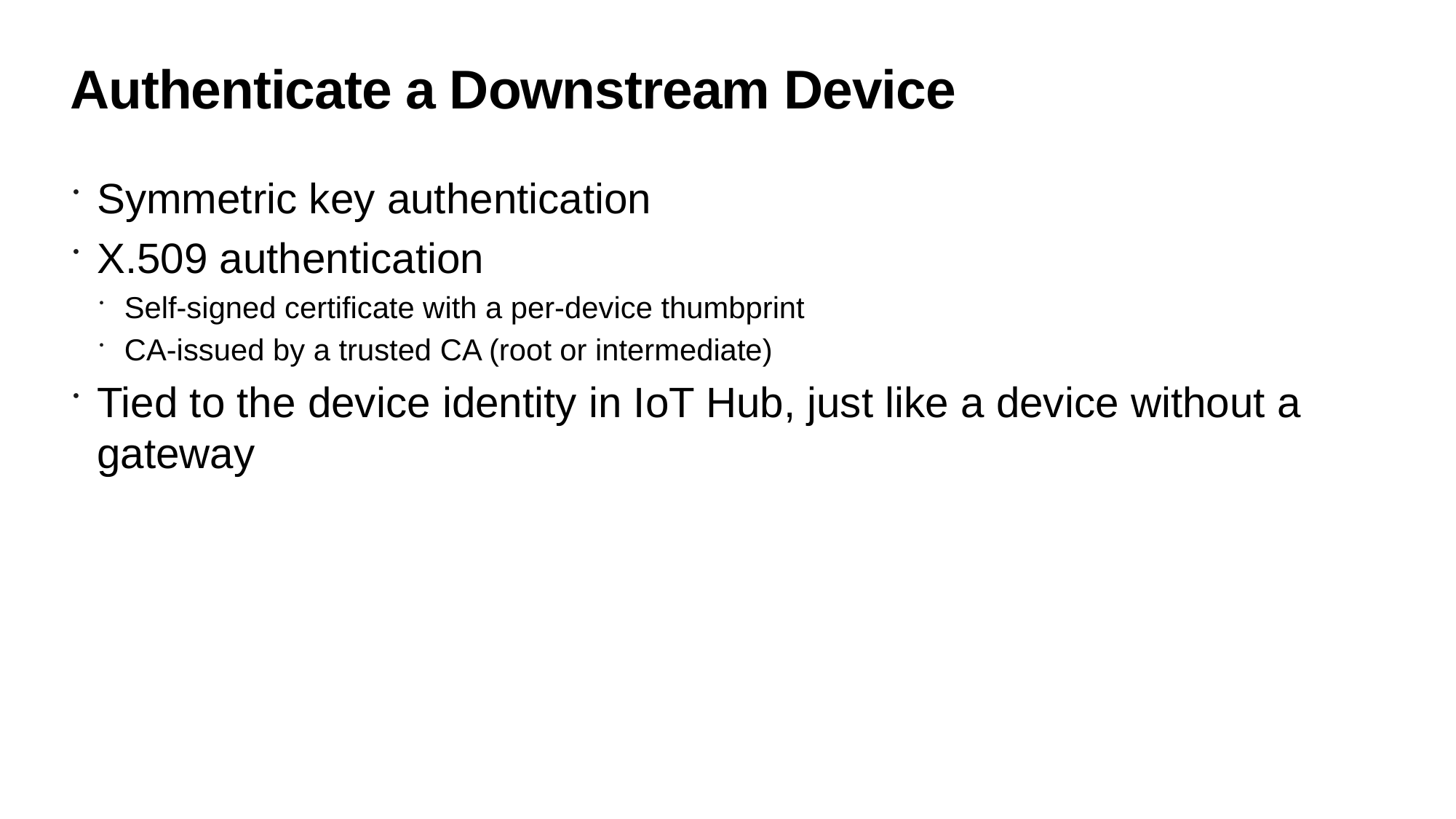

# Authenticate a Downstream Device
Symmetric key authentication
X.509 authentication
Self-signed certificate with a per-device thumbprint
CA-issued by a trusted CA (root or intermediate)
Tied to the device identity in IoT Hub, just like a device without a gateway